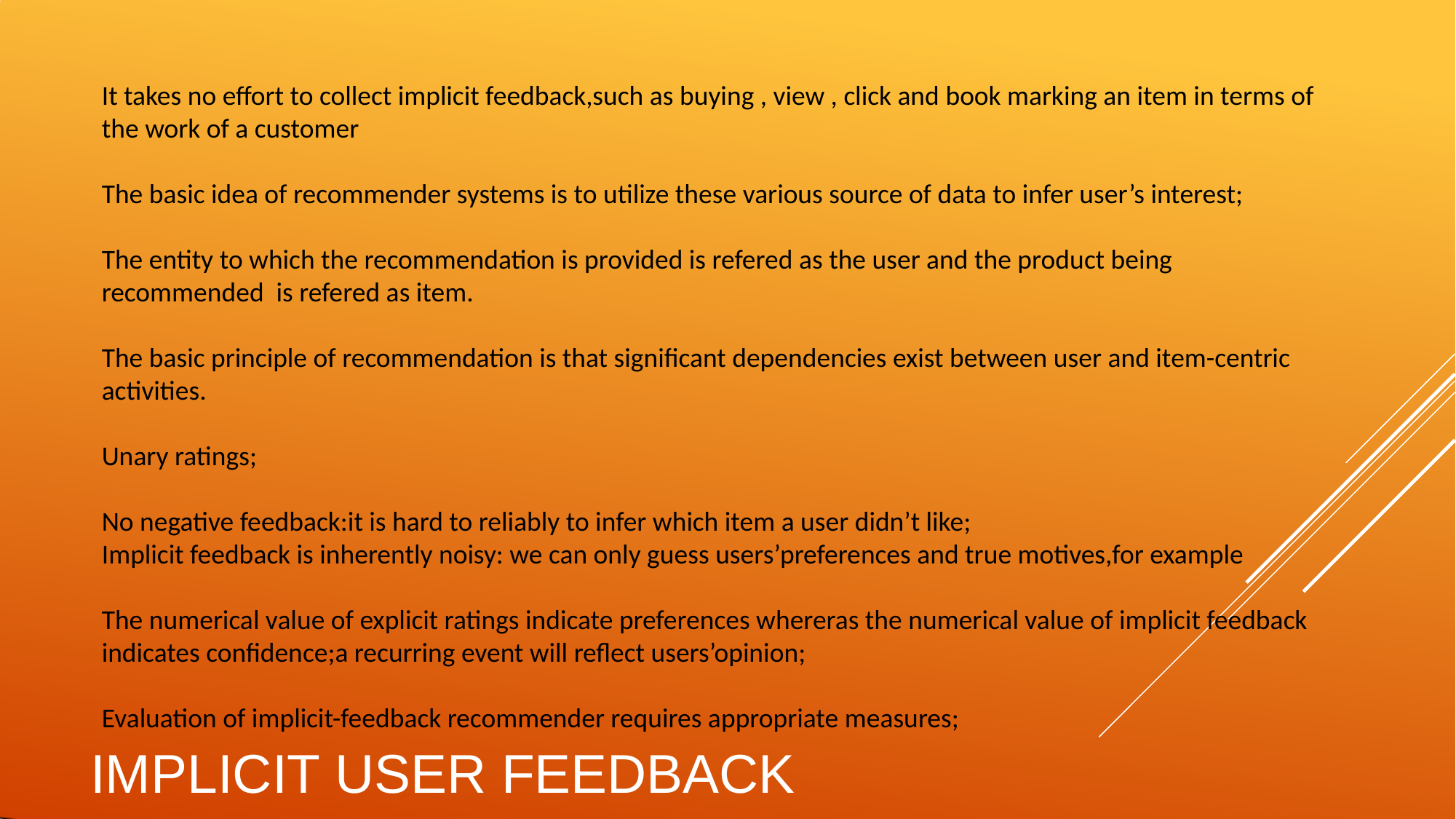

It takes no effort to collect implicit feedback,such as buying , view , click and book marking an item in terms of the work of a customer

The basic idea of recommender systems is to utilize these various source of data to infer user’s interest;

The entity to which the recommendation is provided is refered as the user and the product being recommended  is refered as item.

The basic principle of recommendation is that significant dependencies exist between user and item-centric activities.

Unary ratings;

No negative feedback:it is hard to reliably to infer which item a user didn’t like;
Implicit feedback is inherently noisy: we can only guess users’preferences and true motives,for example

The numerical value of explicit ratings indicate preferences whereras the numerical value of implicit feedback indicates confidence;a recurring event will reflect users’opinion;

Evaluation of implicit-feedback recommender requires appropriate measures;

IMPLICIT USER FEEDBACK